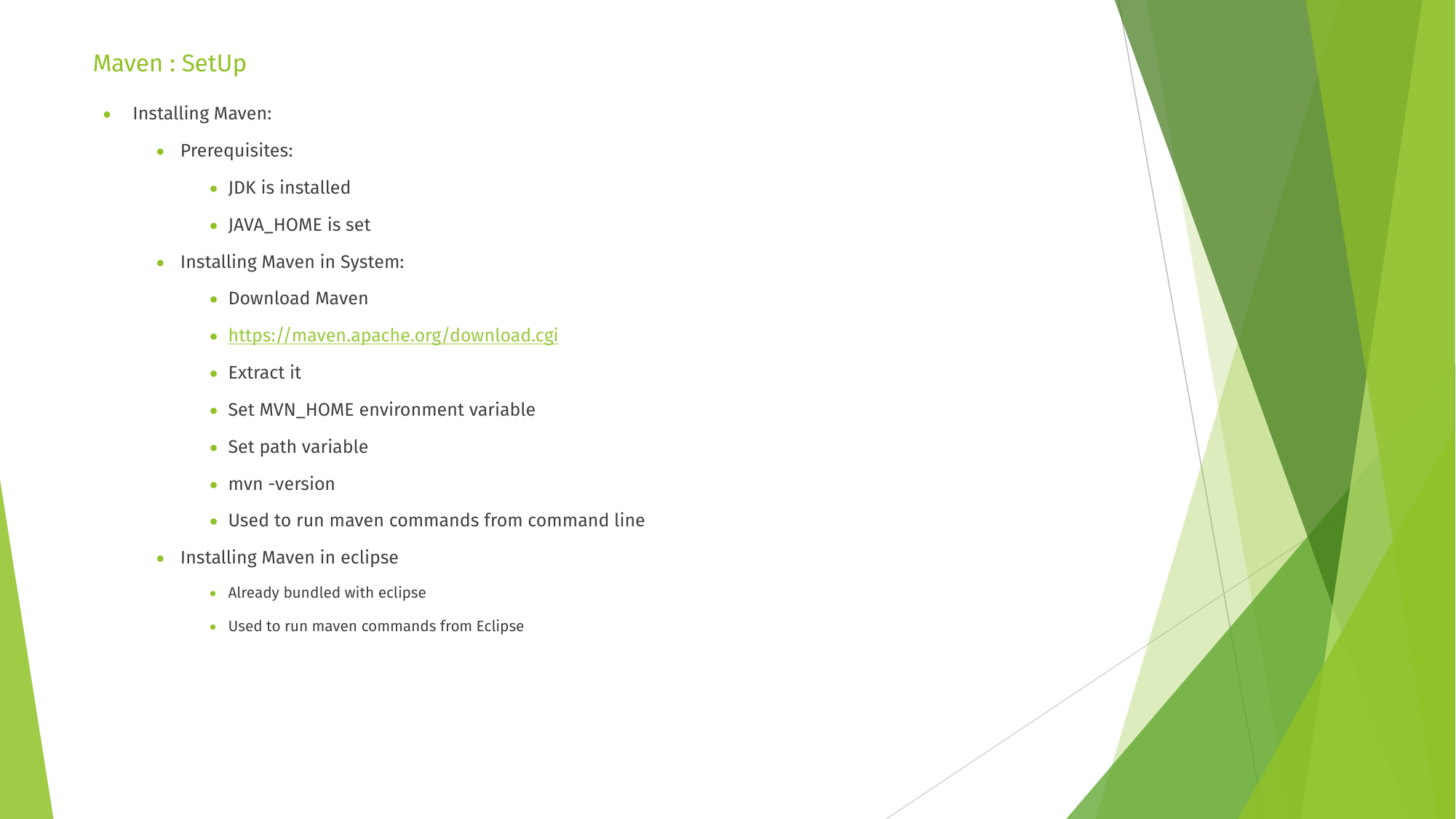

# Maven : SetUp
Installing Maven:
Prerequisites:
JDK is installed
JAVA_HOME is set
Installing Maven in System:
Download Maven
https://maven.apache.org/download.cgi
Extract it
Set MVN_HOME environment variable
Set path variable
mvn -version
Used to run maven commands from command line
Installing Maven in eclipse
Already bundled with eclipse
Used to run maven commands from Eclipse